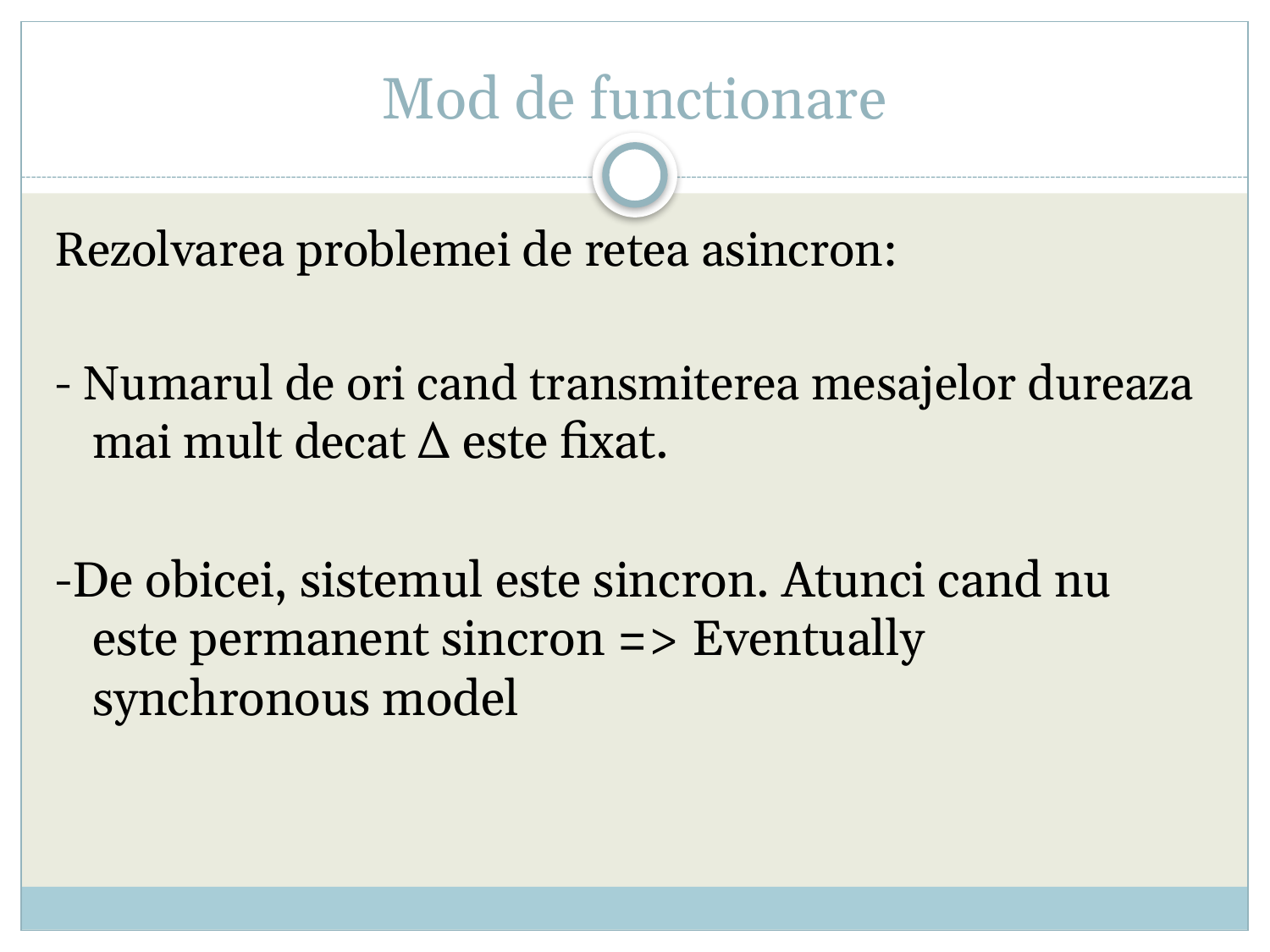

# Mod de functionare
Rezolvarea problemei de retea asincron:

- Numarul de ori cand transmiterea mesajelor dureaza mai mult decat Δ este fixat.

-De obicei, sistemul este sincron. Atunci cand nu este permanent sincron => Eventually synchronous model